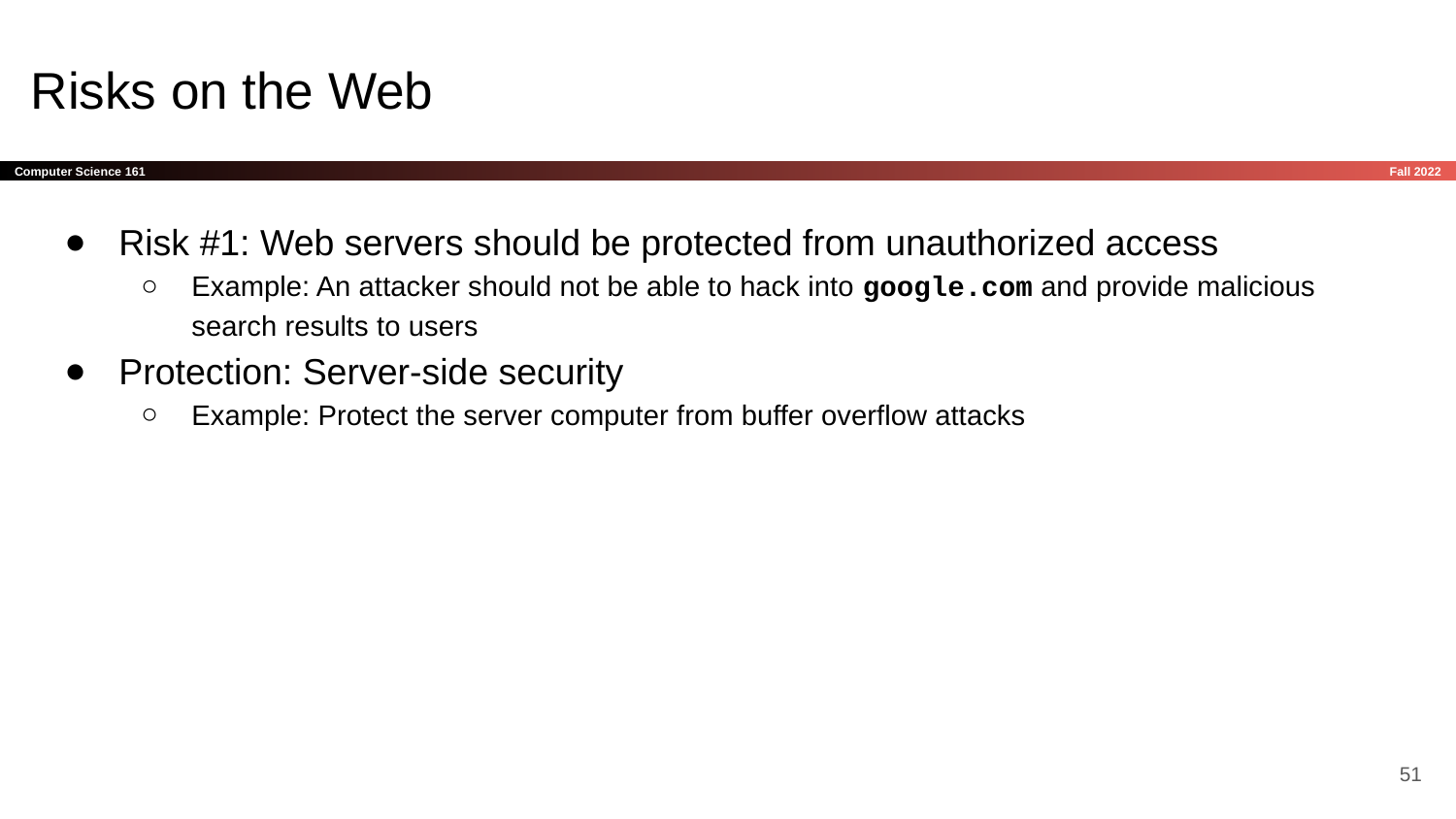

# Risks on the Web
Risk #1: Web servers should be protected from unauthorized access
Example: An attacker should not be able to hack into google.com and provide malicious search results to users
Protection: Server-side security
Example: Protect the server computer from buffer overflow attacks
51